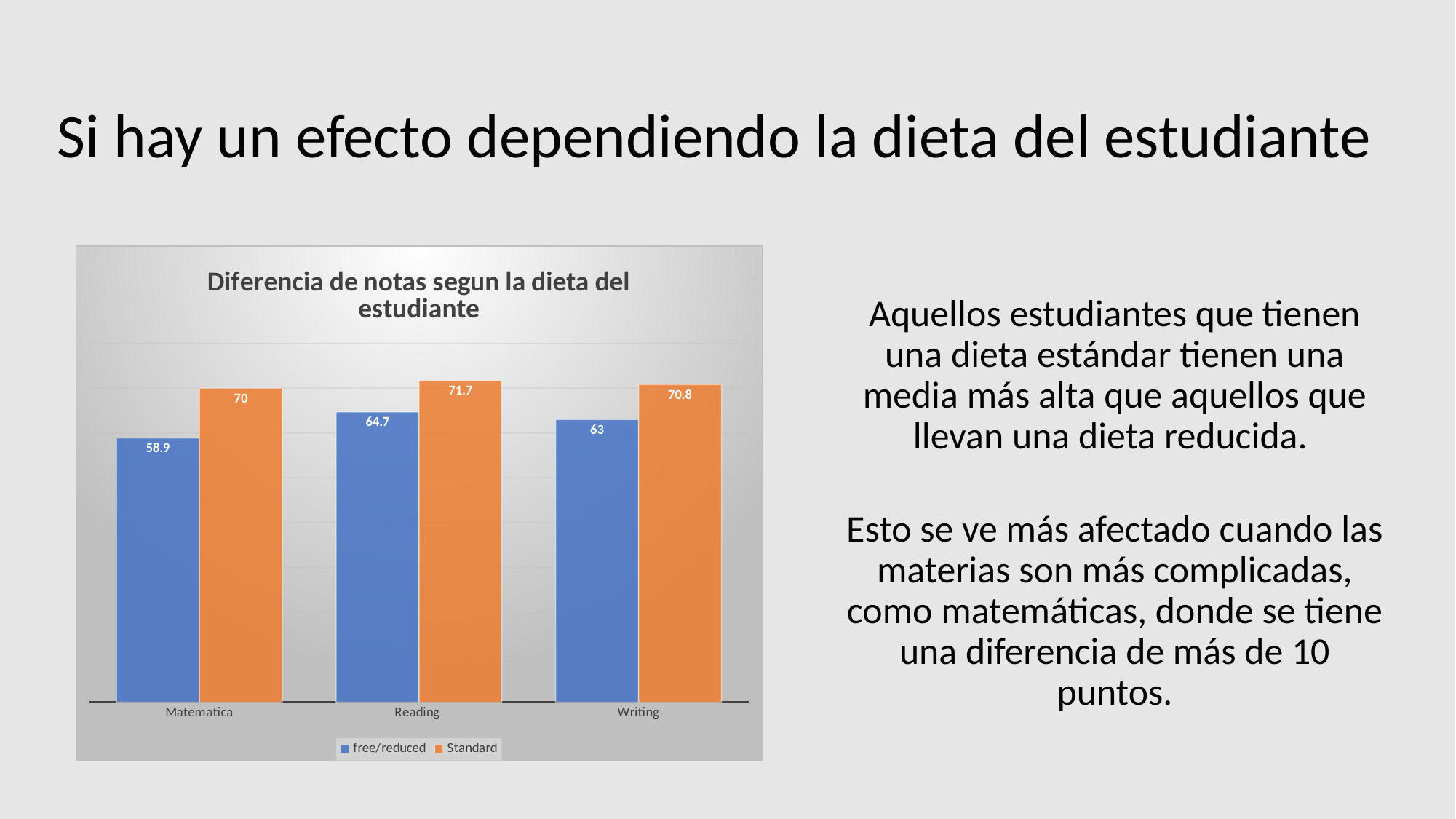

# Si hay un efecto dependiendo la dieta del estudiante

### Chart: Diferencia de notas segun la dieta del estudiante

| Category | free/reduced | Standard |
|---|---|---|
| Matematica | 58.9 | 70.0 |
| Reading  | 64.7 | 71.7 |
| Writing | 63.0 | 70.8 |
Aquellos estudiantes que tienen una dieta estándar tienen una media más alta que aquellos que llevan una dieta reducida.

Esto se ve más afectado cuando las materias son más complicadas, como matemáticas, donde se tiene una diferencia de más de 10 puntos.